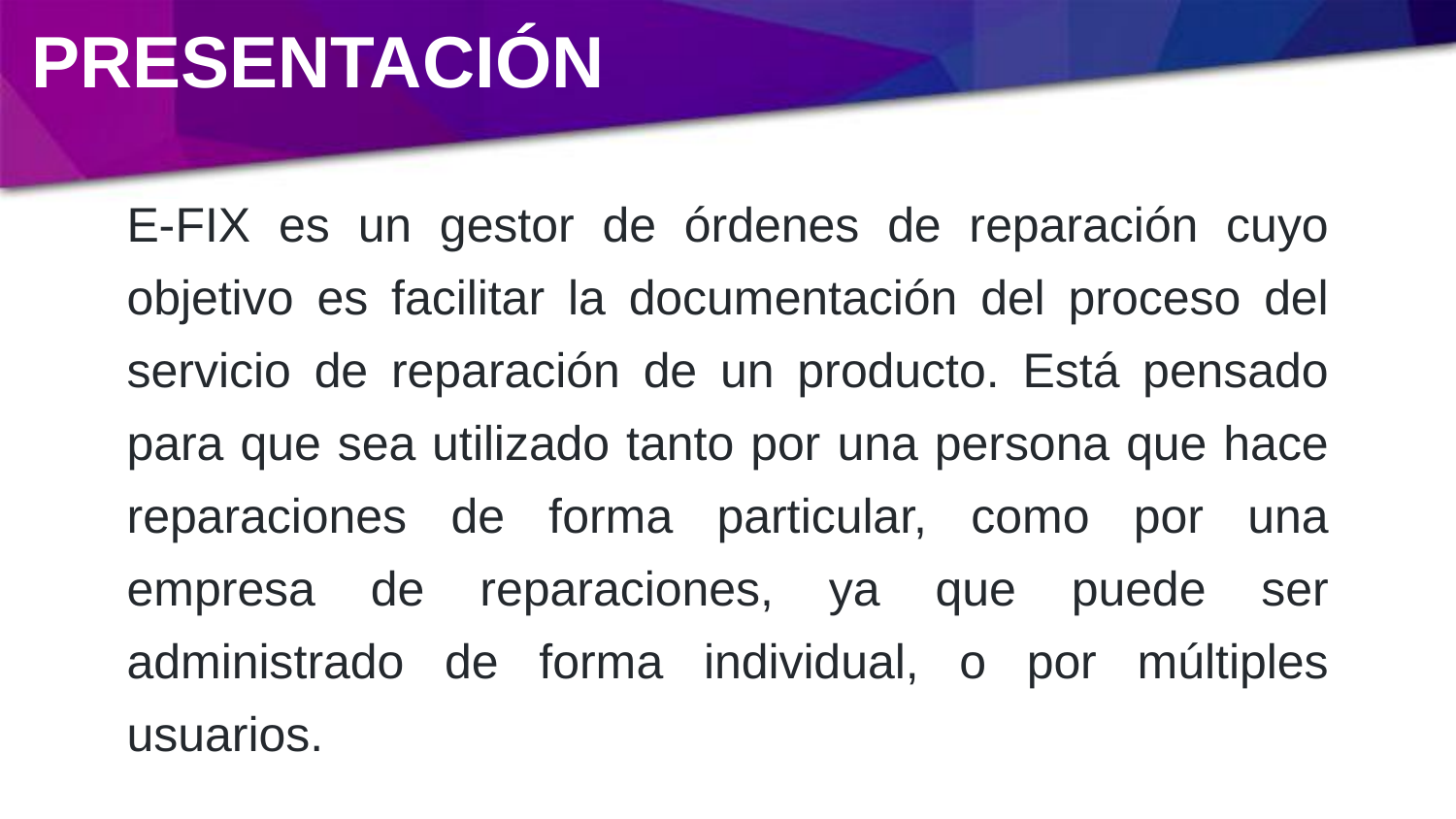

# PRESENTACIÓN
E-FIX es un gestor de órdenes de reparación cuyo objetivo es facilitar la documentación del proceso del servicio de reparación de un producto. Está pensado para que sea utilizado tanto por una persona que hace reparaciones de forma particular, como por una empresa de reparaciones, ya que puede ser administrado de forma individual, o por múltiples usuarios.